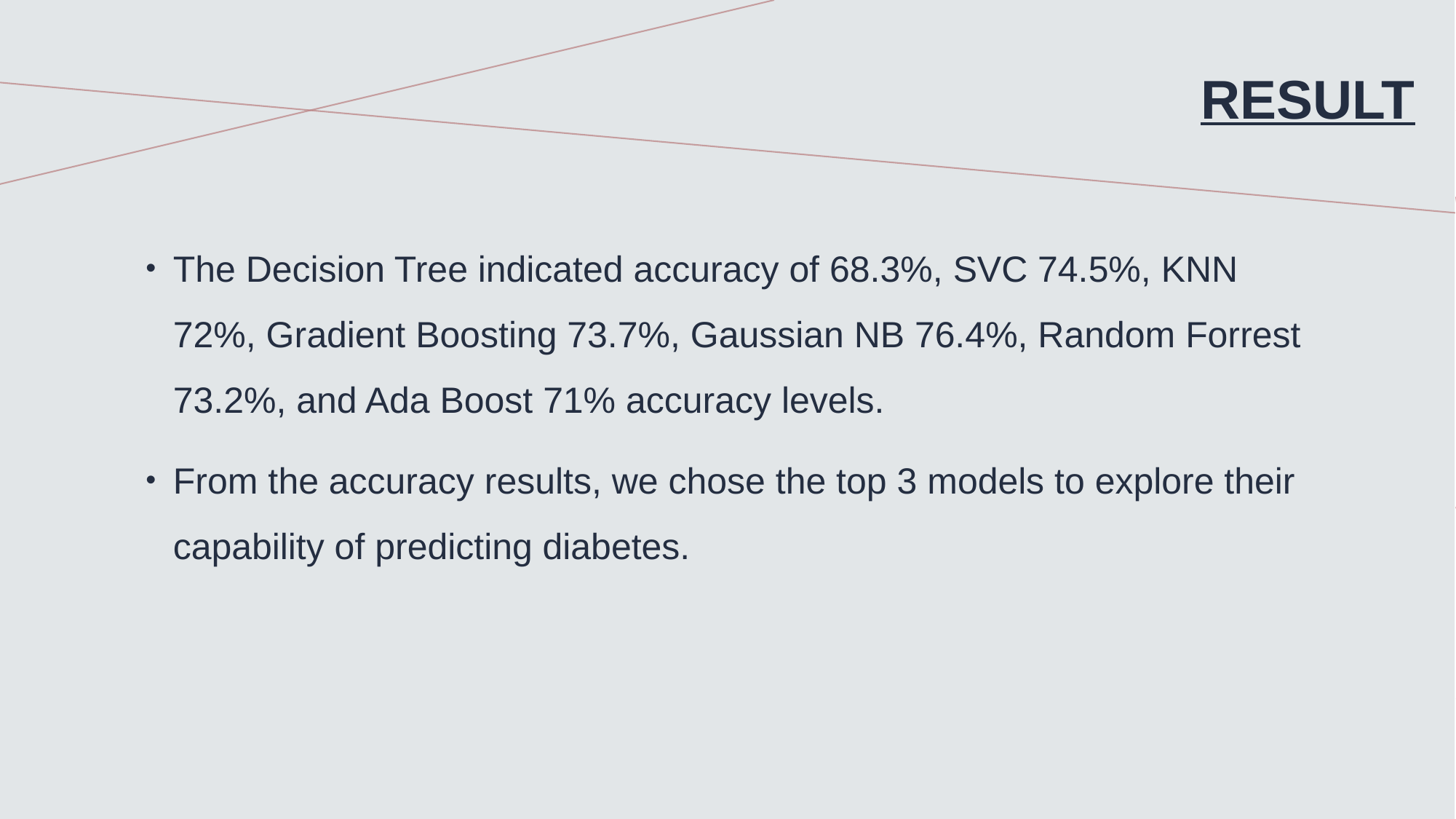

# RESULT
The Decision Tree indicated accuracy of 68.3%, SVC 74.5%, KNN 72%, Gradient Boosting 73.7%, Gaussian NB 76.4%, Random Forrest 73.2%, and Ada Boost 71% accuracy levels.
From the accuracy results, we chose the top 3 models to explore their capability of predicting diabetes.